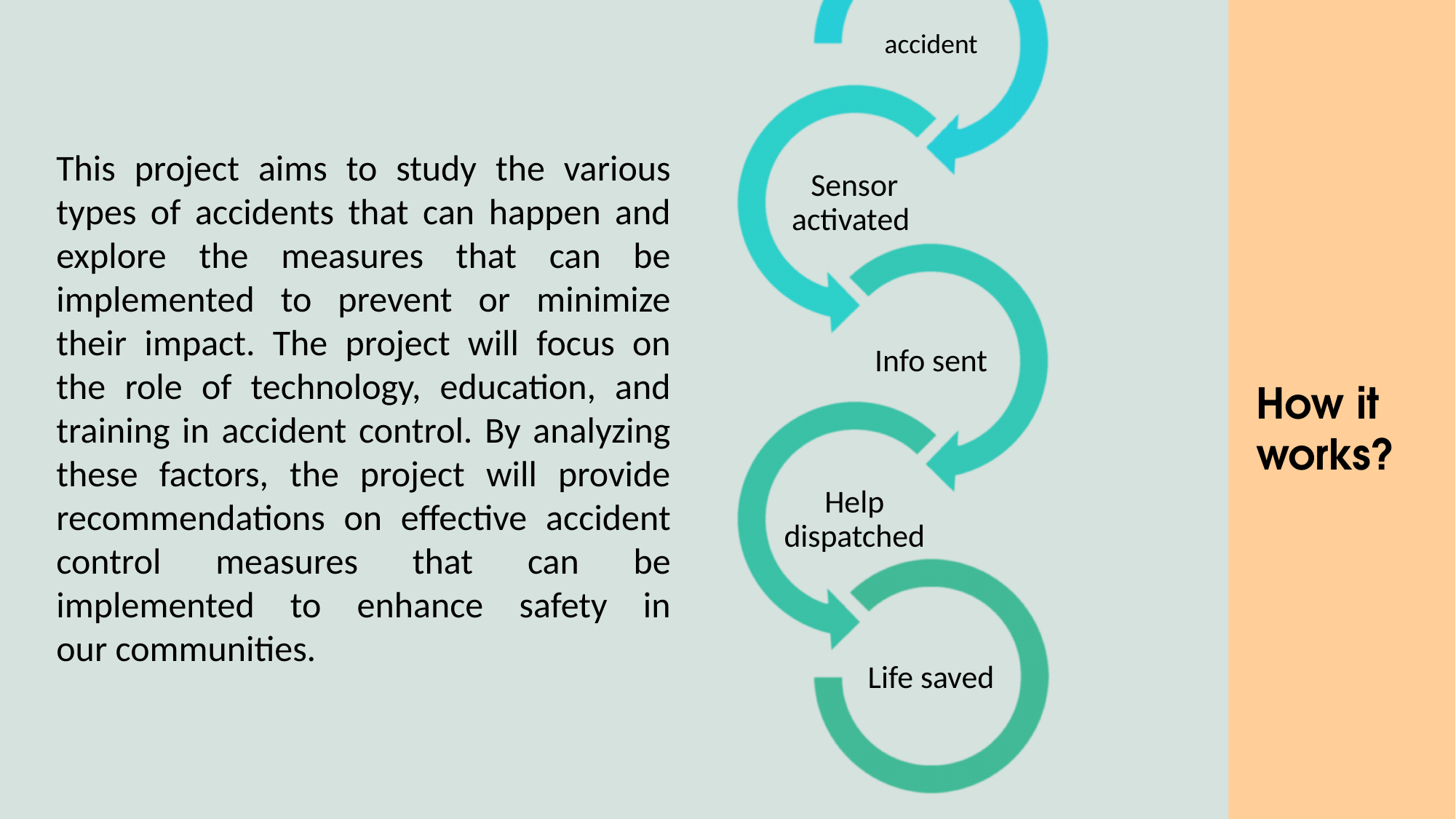

How it works?
accident
Sensor activated
Info sent
Help dispatched
Life saved
This project aims to study the various types of accidents that can happen and explore the measures that can be implemented to prevent or minimize their impact. The project will focus on the role of technology, education, and training in accident control. By analyzing these factors, the project will provide recommendations on effective accident control measures that can be implemented to enhance safety in our communities.